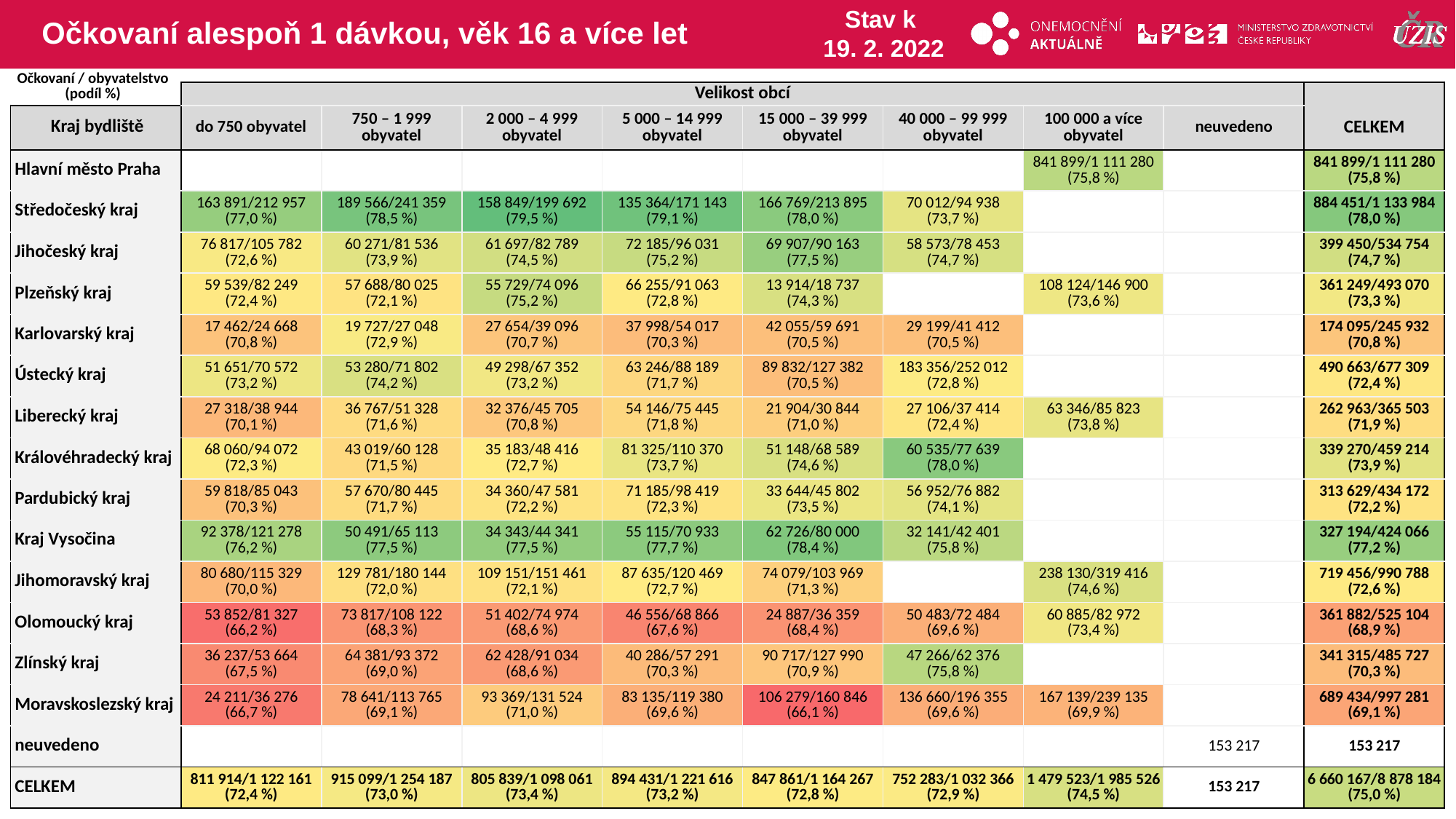

# Očkovaní alespoň 1 dávkou, věk 16 a více let
Stav k
19. 2. 2022
Očkovaní / obyvatelstvo
(podíl %)
|  | Velikost obcí |  |  |  |  |  |  |  |  |
| --- | --- | --- | --- | --- | --- | --- | --- | --- | --- |
| Kraj bydliště | do 750 obyvatel | 750 – 1 999 obyvatel | 2 000 – 4 999 obyvatel | 5 000 – 14 999 obyvatel | 15 000 – 39 999 obyvatel | 40 000 – 99 999 obyvatel | 100 000 a více obyvatel | neuvedeno | CELKEM |
| Hlavní město Praha |  |  |  |  |  |  | 841 899/1 111 280 (75,8 %) |  | 841 899/1 111 280 (75,8 %) |
| Středočeský kraj | 163 891/212 957 (77,0 %) | 189 566/241 359 (78,5 %) | 158 849/199 692 (79,5 %) | 135 364/171 143 (79,1 %) | 166 769/213 895 (78,0 %) | 70 012/94 938 (73,7 %) |  |  | 884 451/1 133 984 (78,0 %) |
| Jihočeský kraj | 76 817/105 782 (72,6 %) | 60 271/81 536 (73,9 %) | 61 697/82 789 (74,5 %) | 72 185/96 031 (75,2 %) | 69 907/90 163 (77,5 %) | 58 573/78 453 (74,7 %) |  |  | 399 450/534 754 (74,7 %) |
| Plzeňský kraj | 59 539/82 249 (72,4 %) | 57 688/80 025 (72,1 %) | 55 729/74 096 (75,2 %) | 66 255/91 063 (72,8 %) | 13 914/18 737 (74,3 %) |  | 108 124/146 900 (73,6 %) |  | 361 249/493 070 (73,3 %) |
| Karlovarský kraj | 17 462/24 668 (70,8 %) | 19 727/27 048 (72,9 %) | 27 654/39 096 (70,7 %) | 37 998/54 017 (70,3 %) | 42 055/59 691 (70,5 %) | 29 199/41 412 (70,5 %) |  |  | 174 095/245 932 (70,8 %) |
| Ústecký kraj | 51 651/70 572 (73,2 %) | 53 280/71 802 (74,2 %) | 49 298/67 352 (73,2 %) | 63 246/88 189 (71,7 %) | 89 832/127 382 (70,5 %) | 183 356/252 012 (72,8 %) |  |  | 490 663/677 309 (72,4 %) |
| Liberecký kraj | 27 318/38 944 (70,1 %) | 36 767/51 328 (71,6 %) | 32 376/45 705 (70,8 %) | 54 146/75 445 (71,8 %) | 21 904/30 844 (71,0 %) | 27 106/37 414 (72,4 %) | 63 346/85 823 (73,8 %) |  | 262 963/365 503 (71,9 %) |
| Královéhradecký kraj | 68 060/94 072 (72,3 %) | 43 019/60 128 (71,5 %) | 35 183/48 416 (72,7 %) | 81 325/110 370 (73,7 %) | 51 148/68 589 (74,6 %) | 60 535/77 639 (78,0 %) |  |  | 339 270/459 214 (73,9 %) |
| Pardubický kraj | 59 818/85 043 (70,3 %) | 57 670/80 445 (71,7 %) | 34 360/47 581 (72,2 %) | 71 185/98 419 (72,3 %) | 33 644/45 802 (73,5 %) | 56 952/76 882 (74,1 %) |  |  | 313 629/434 172 (72,2 %) |
| Kraj Vysočina | 92 378/121 278 (76,2 %) | 50 491/65 113 (77,5 %) | 34 343/44 341 (77,5 %) | 55 115/70 933 (77,7 %) | 62 726/80 000 (78,4 %) | 32 141/42 401 (75,8 %) |  |  | 327 194/424 066 (77,2 %) |
| Jihomoravský kraj | 80 680/115 329 (70,0 %) | 129 781/180 144 (72,0 %) | 109 151/151 461 (72,1 %) | 87 635/120 469 (72,7 %) | 74 079/103 969 (71,3 %) |  | 238 130/319 416 (74,6 %) |  | 719 456/990 788 (72,6 %) |
| Olomoucký kraj | 53 852/81 327 (66,2 %) | 73 817/108 122 (68,3 %) | 51 402/74 974 (68,6 %) | 46 556/68 866 (67,6 %) | 24 887/36 359 (68,4 %) | 50 483/72 484 (69,6 %) | 60 885/82 972 (73,4 %) |  | 361 882/525 104 (68,9 %) |
| Zlínský kraj | 36 237/53 664 (67,5 %) | 64 381/93 372 (69,0 %) | 62 428/91 034 (68,6 %) | 40 286/57 291 (70,3 %) | 90 717/127 990 (70,9 %) | 47 266/62 376 (75,8 %) |  |  | 341 315/485 727 (70,3 %) |
| Moravskoslezský kraj | 24 211/36 276 (66,7 %) | 78 641/113 765 (69,1 %) | 93 369/131 524 (71,0 %) | 83 135/119 380 (69,6 %) | 106 279/160 846 (66,1 %) | 136 660/196 355 (69,6 %) | 167 139/239 135 (69,9 %) |  | 689 434/997 281 (69,1 %) |
| neuvedeno |  |  |  |  |  |  |  | 153 217 | 153 217 |
| CELKEM | 811 914/1 122 161 (72,4 %) | 915 099/1 254 187 (73,0 %) | 805 839/1 098 061 (73,4 %) | 894 431/1 221 616 (73,2 %) | 847 861/1 164 267 (72,8 %) | 752 283/1 032 366 (72,9 %) | 1 479 523/1 985 526 (74,5 %) | 153 217 | 6 660 167/8 878 184 (75,0 %) |
|  |  |  |  |  |  |  |  |  |
| --- | --- | --- | --- | --- | --- | --- | --- | --- |
|  |  |  |  |  |  |  |  |  |
|  |  |  |  |  |  |  |  |  |
|  |  |  |  |  |  |  |  |  |
|  |  |  |  |  |  |  |  |  |
|  |  |  |  |  |  |  |  |  |
|  |  |  |  |  |  |  |  |  |
|  |  |  |  |  |  |  |  |  |
|  |  |  |  |  |  |  |  |  |
|  |  |  |  |  |  |  |  |  |
|  |  |  |  |  |  |  |  |  |
|  |  |  |  |  |  |  |  |  |
|  |  |  |  |  |  |  |  |  |
|  |  |  |  |  |  |  |  |  |
|  |  |  |  |  |  |  |  |  |
|  |  |  |  |  |  |  |  |  |